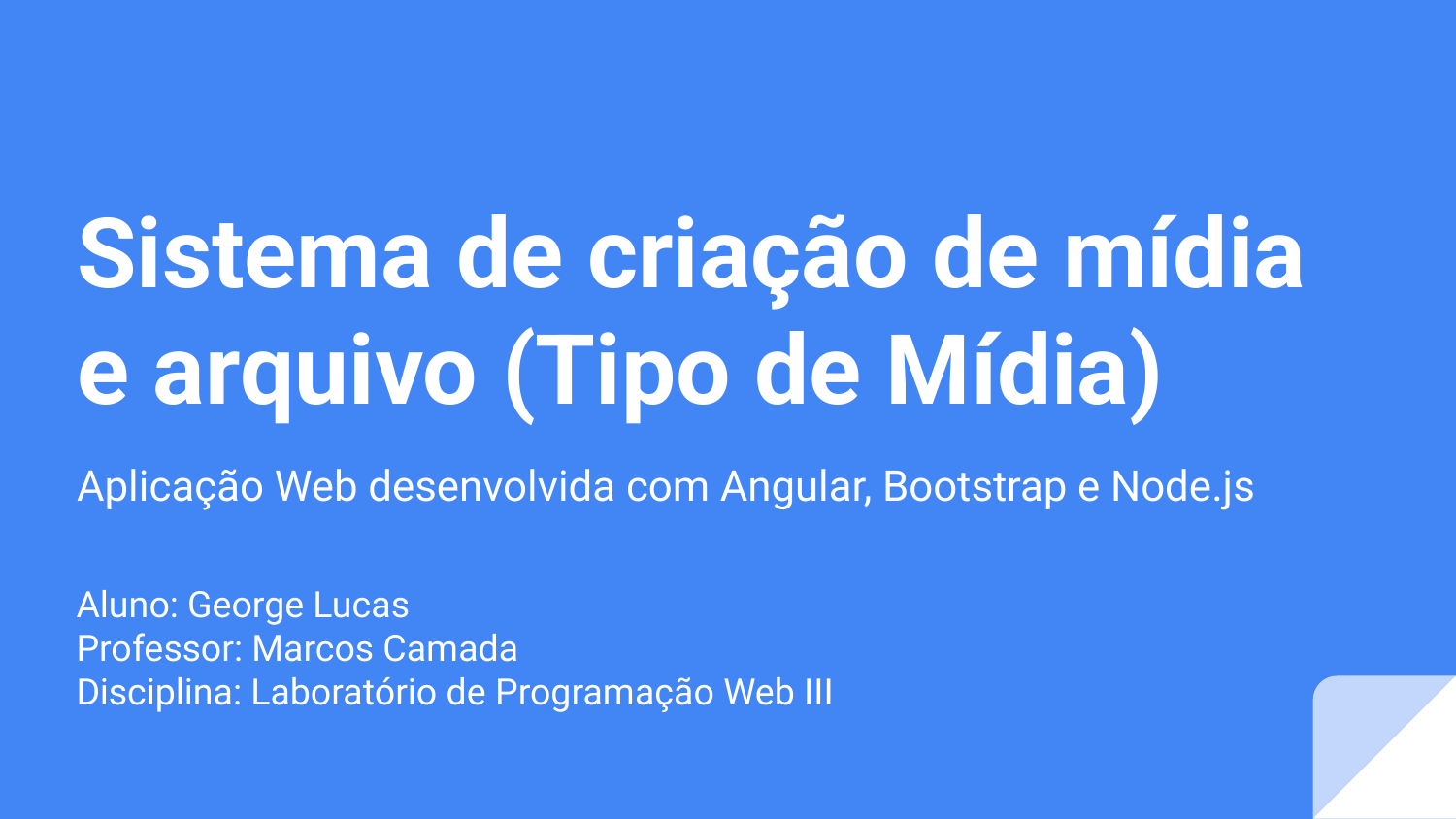

# Sistema de criação de mídia e arquivo (Tipo de Mídia)
Aplicação Web desenvolvida com Angular, Bootstrap e Node.js
Aluno: George Lucas
Professor: Marcos Camada
Disciplina: Laboratório de Programação Web III